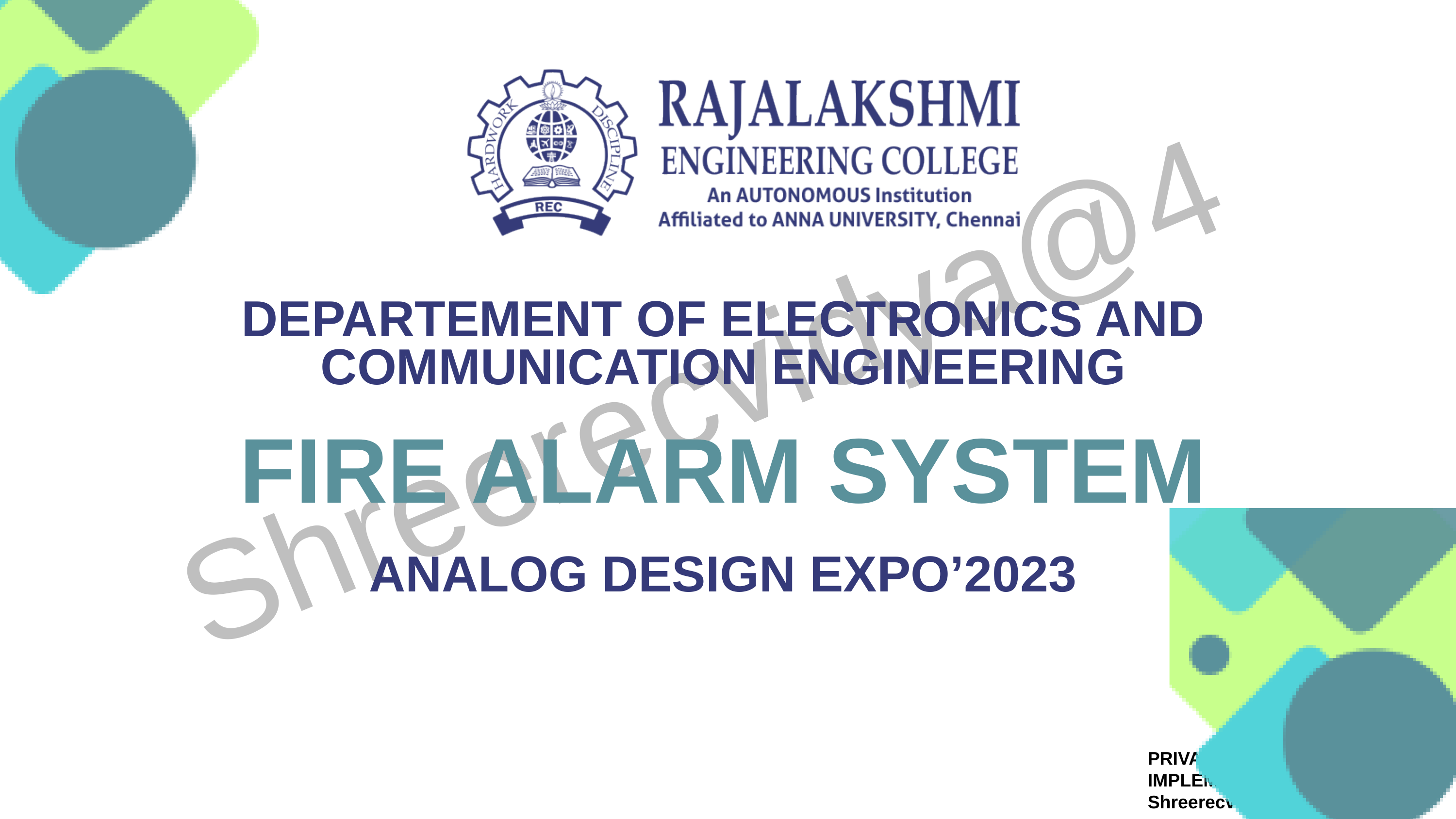

DEPARTEMENT OF ELECTRONICS AND COMMUNICATION ENGINEERING
FIRE ALARM SYSTEM

ANALOG DESIGN EXPO’2023